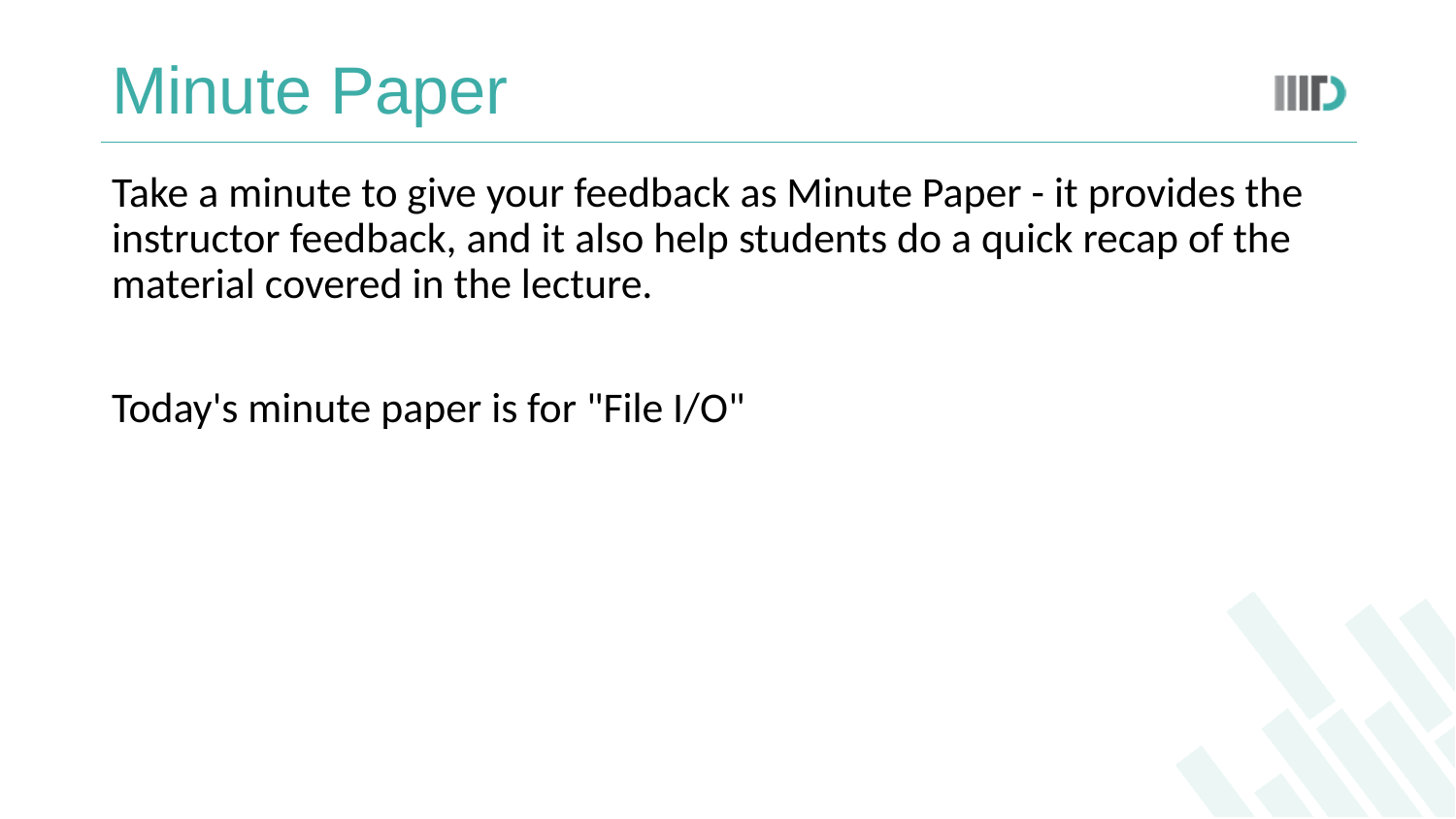

# Minute Paper
Take a minute to give your feedback as Minute Paper - it provides the instructor feedback, and it also help students do a quick recap of the material covered in the lecture.

Today's minute paper is for "File I/O"